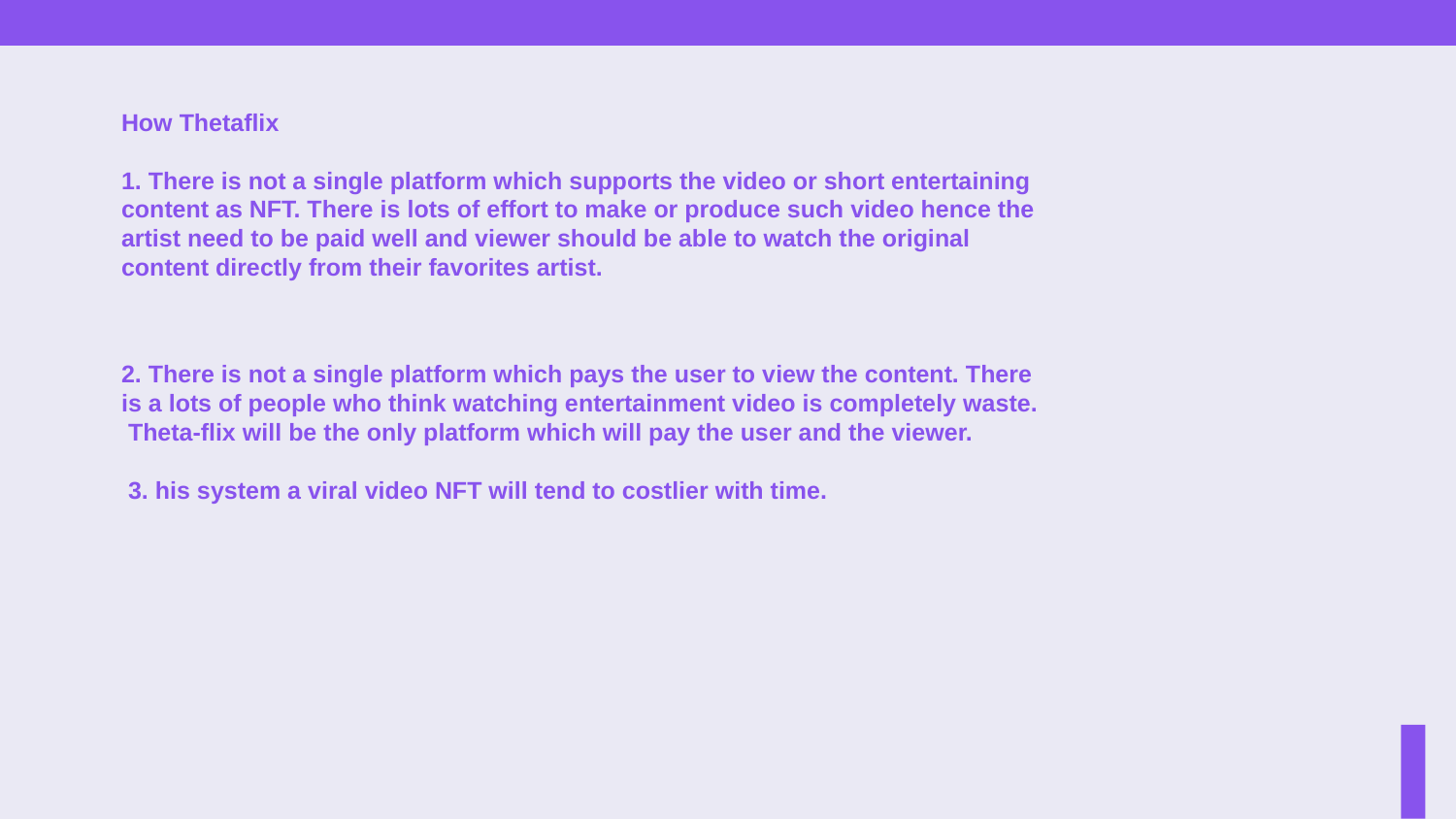

# How Thetaflix 1. There is not a single platform which supports the video or short entertaining content as NFT. There is lots of effort to make or produce such video hence the artist need to be paid well and viewer should be able to watch the original content directly from their favorites artist. 2. There is not a single platform which pays the user to view the content. There is a lots of people who think watching entertainment video is completely waste. Theta-flix will be the only platform which will pay the user and the viewer.  3. his system a viral video NFT will tend to costlier with time.